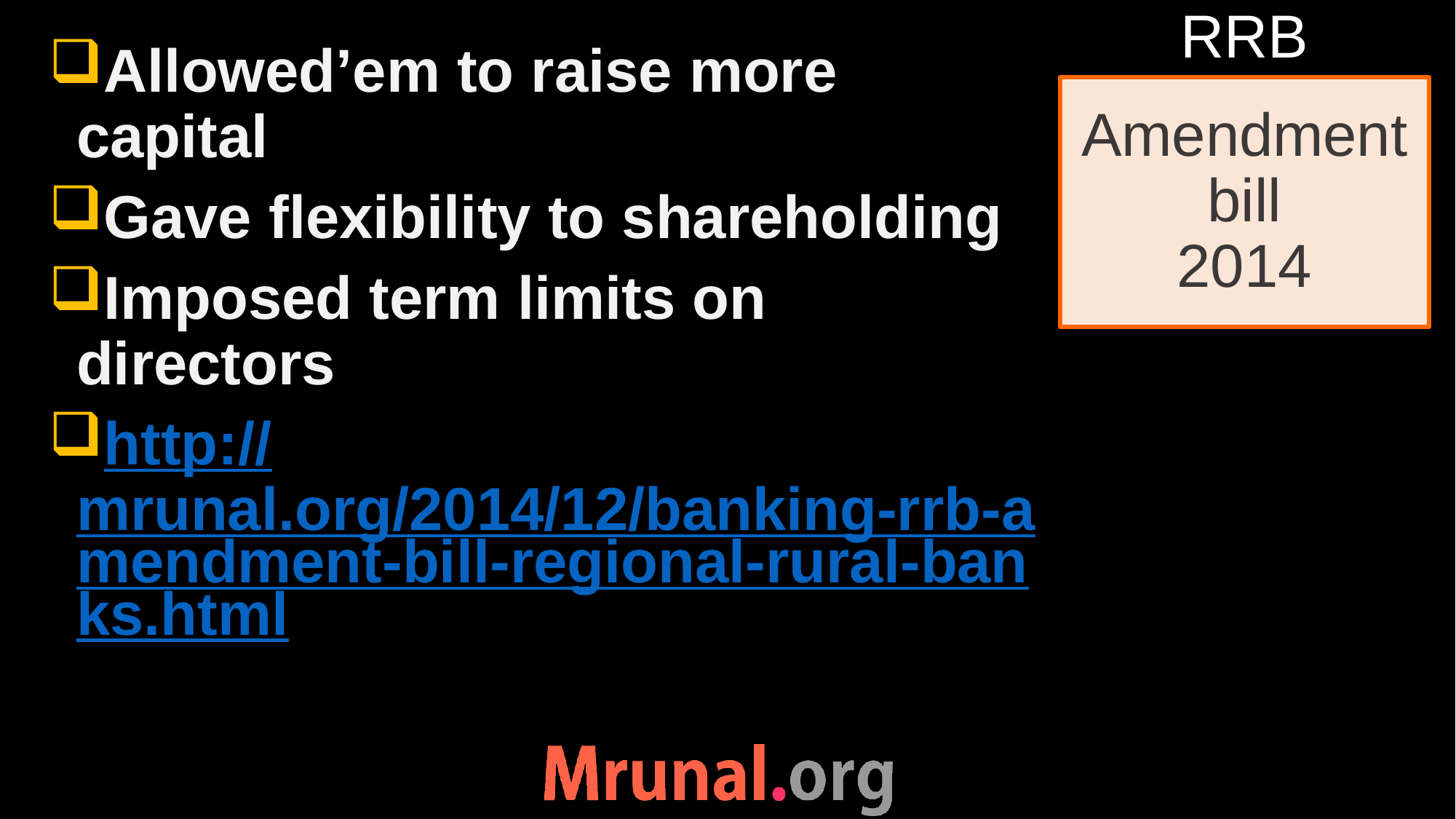

RRB
Allowed’em to raise more capital
Gave flexibility to shareholding
Imposed term limits on directors
http://mrunal.org/2014/12/banking-rrb-amendment-bill-regional-rural-banks.html

# Amendment bill 2014